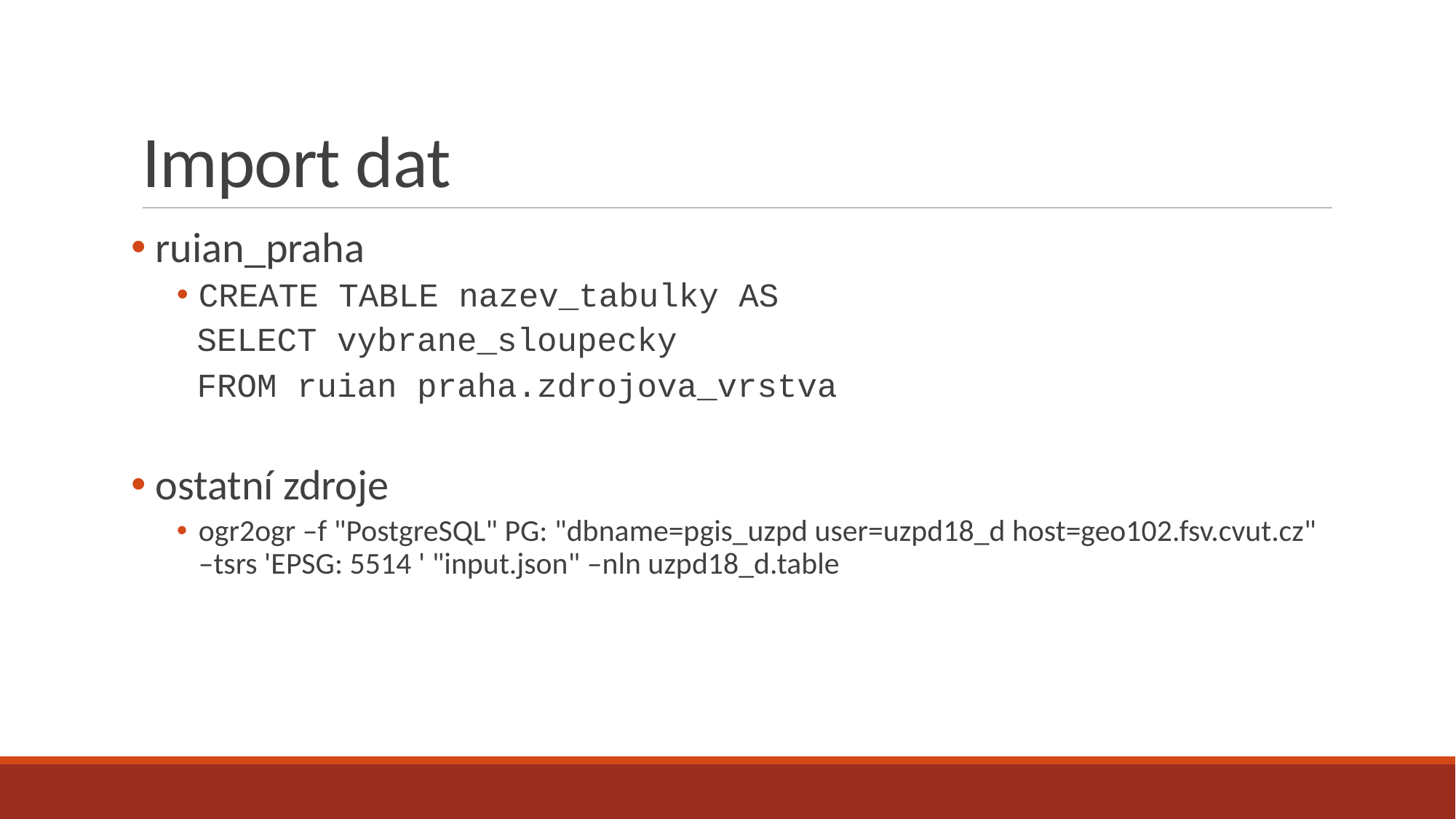

# Import dat
 ruian_praha
CREATE TABLE nazev_tabulky AS
 SELECT vybrane_sloupecky
 FROM ruian praha.zdrojova_vrstva

 ostatní zdroje
ogr2ogr –f "PostgreSQL" PG: "dbname=pgis_uzpd user=uzpd18_d host=geo102.fsv.cvut.cz" –tsrs 'EPSG: 5514 ' "input.json" –nln uzpd18_d.table